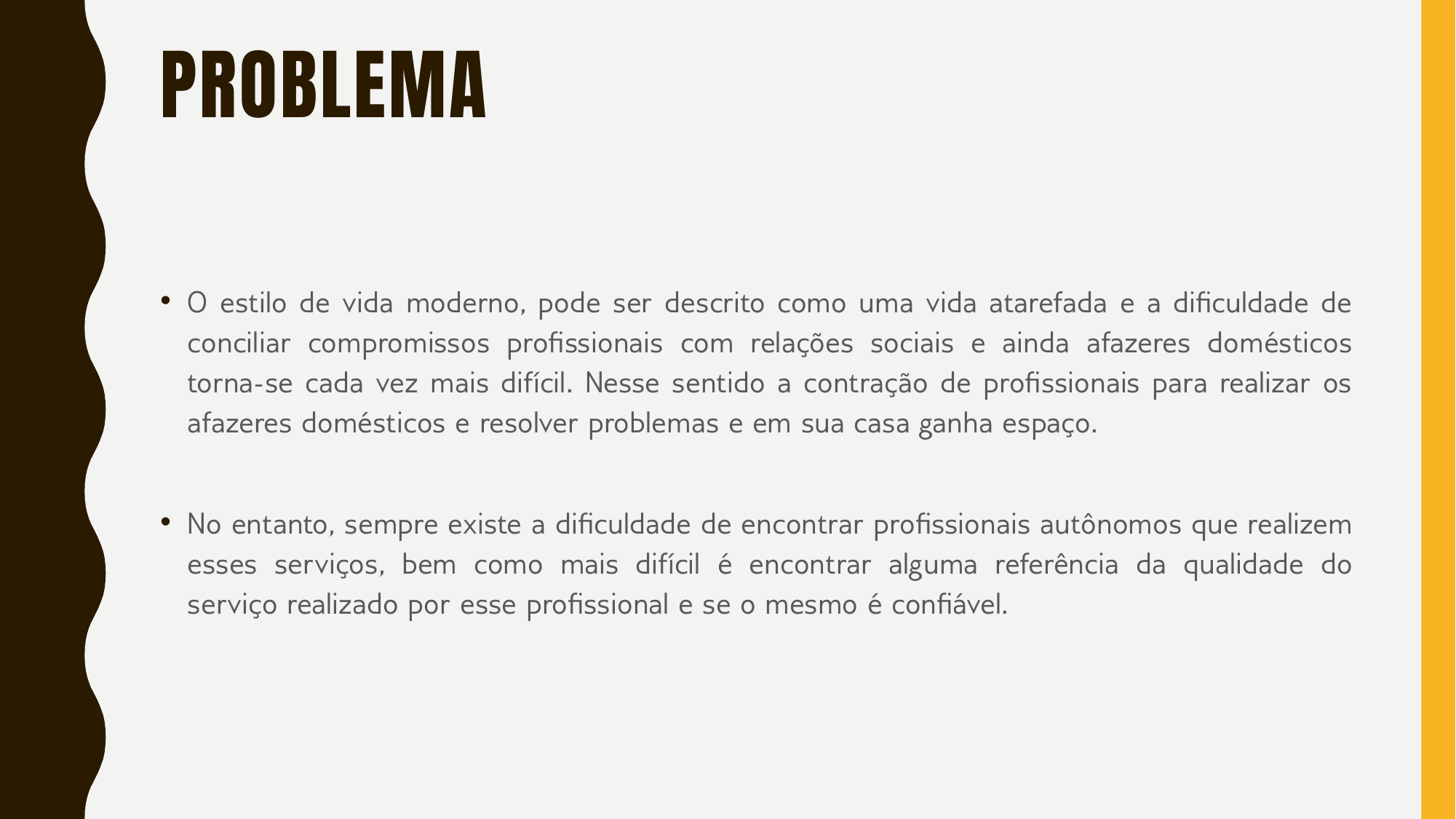

# Problema
O estilo de vida moderno, pode ser descrito como uma vida atarefada e a dificuldade de conciliar compromissos profissionais com relações sociais e ainda afazeres domésticos torna-se cada vez mais difícil. Nesse sentido a contração de profissionais para realizar os afazeres domésticos e resolver problemas e em sua casa ganha espaço.

No entanto, sempre existe a dificuldade de encontrar profissionais autônomos que realizem esses serviços, bem como mais difícil é encontrar alguma referência da qualidade do serviço realizado por esse profissional e se o mesmo é confiável.